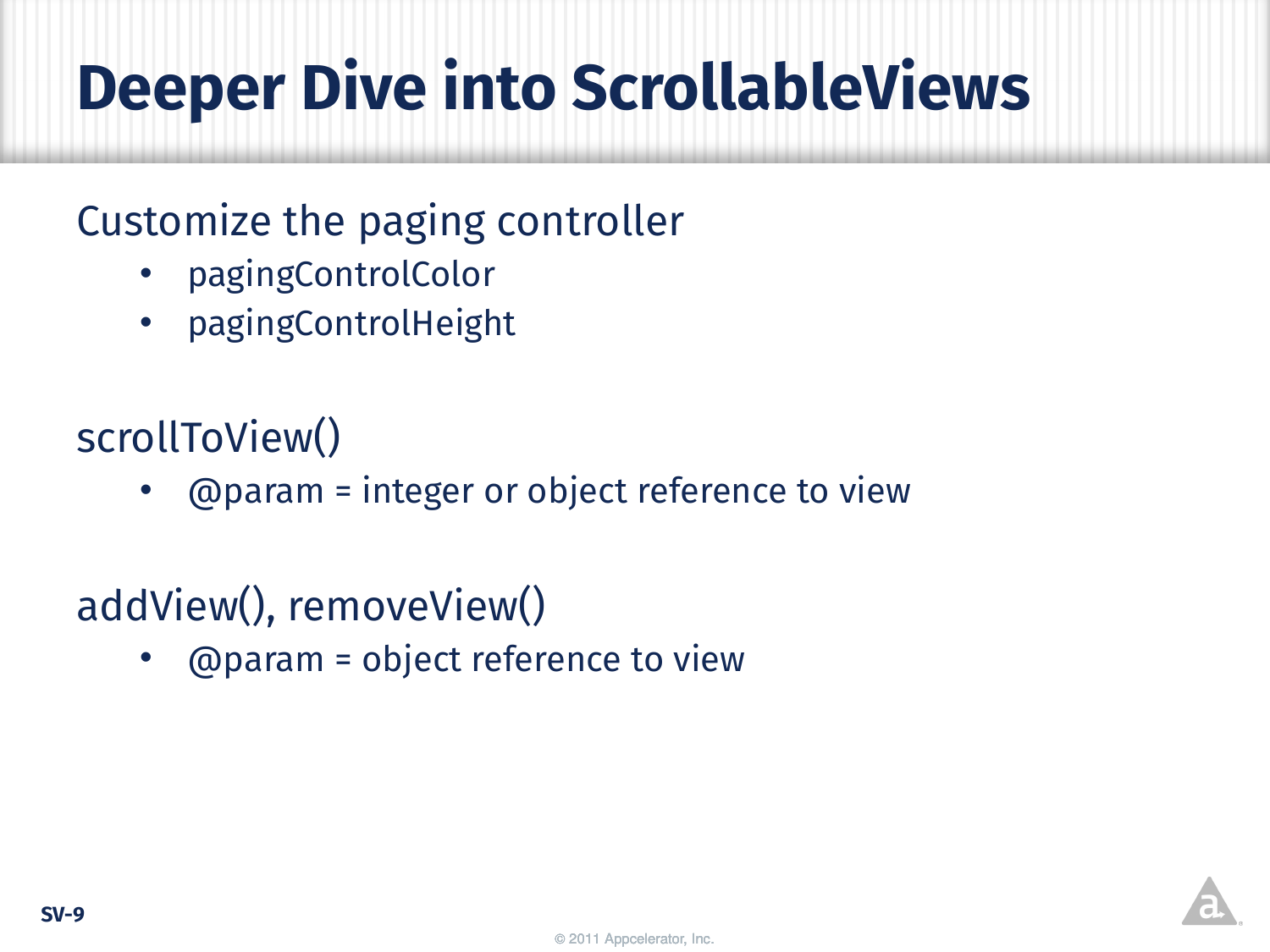

# Deeper Dive into ScrollableViews
Customize the paging controller
pagingControlColor
pagingControlHeight

scrollToView()
@param = integer or object reference to view

addView(), removeView()
@param = object reference to view

SV-9